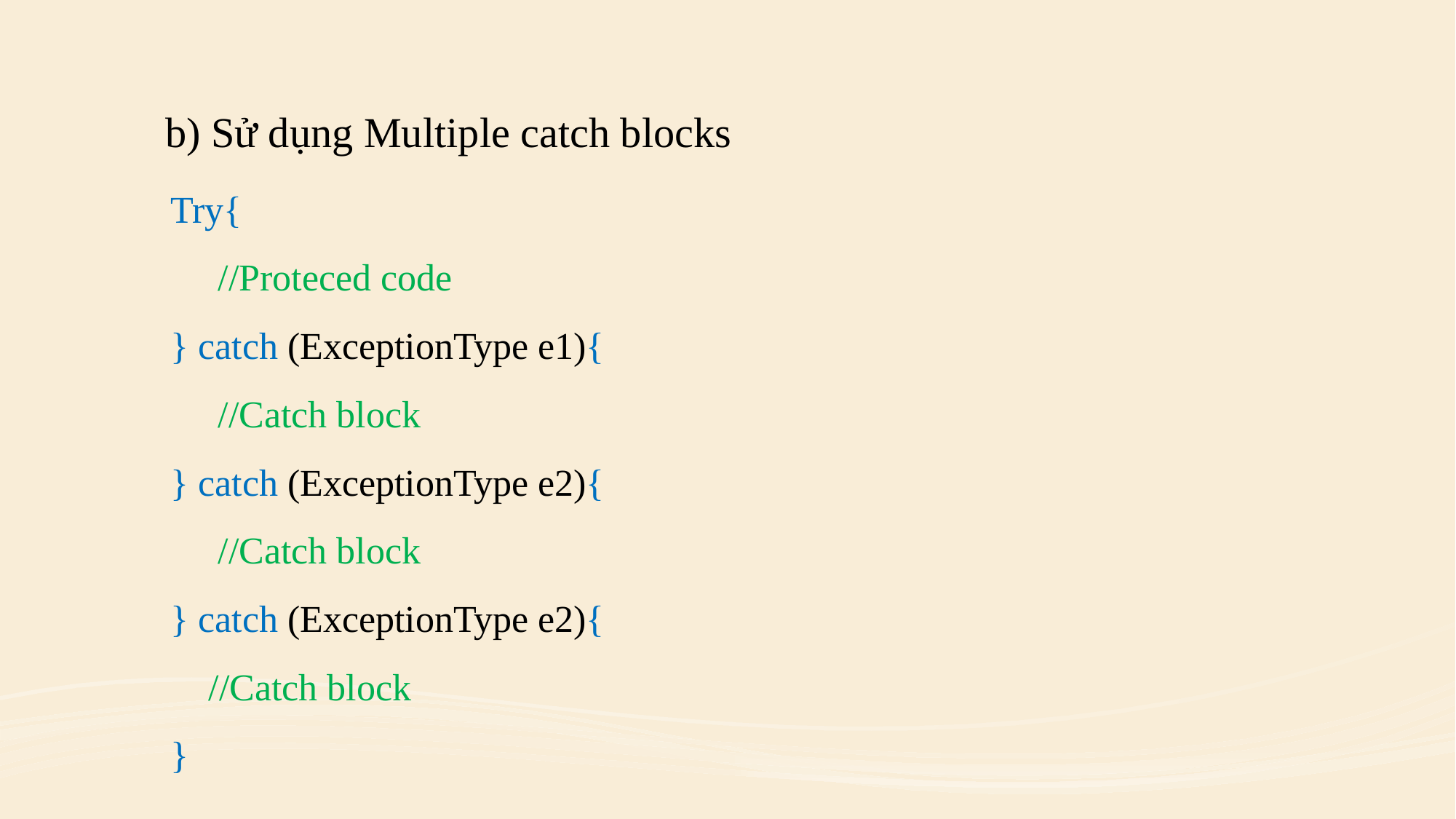

# b) Sử dụng Multiple catch blocks
Try{
     //Proteced code
} catch (ExceptionType e1){
     //Catch block
} catch (ExceptionType e2){
     //Catch block
} catch (ExceptionType e2){
    //Catch block
}